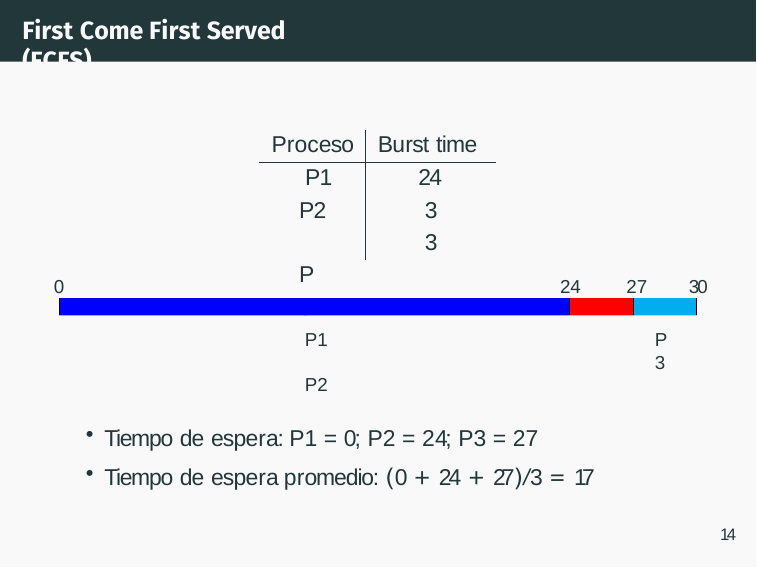

# First Come First Served (FCFS)
Proceso  P1
Burst time  24

P2  P3
3
3
0
24	27	30

P1	P2

Tiempo de espera: P1 = 0; P2 = 24; P3 = 27
Tiempo de espera promedio: (0 + 24 + 27)/3 = 17
P3
14